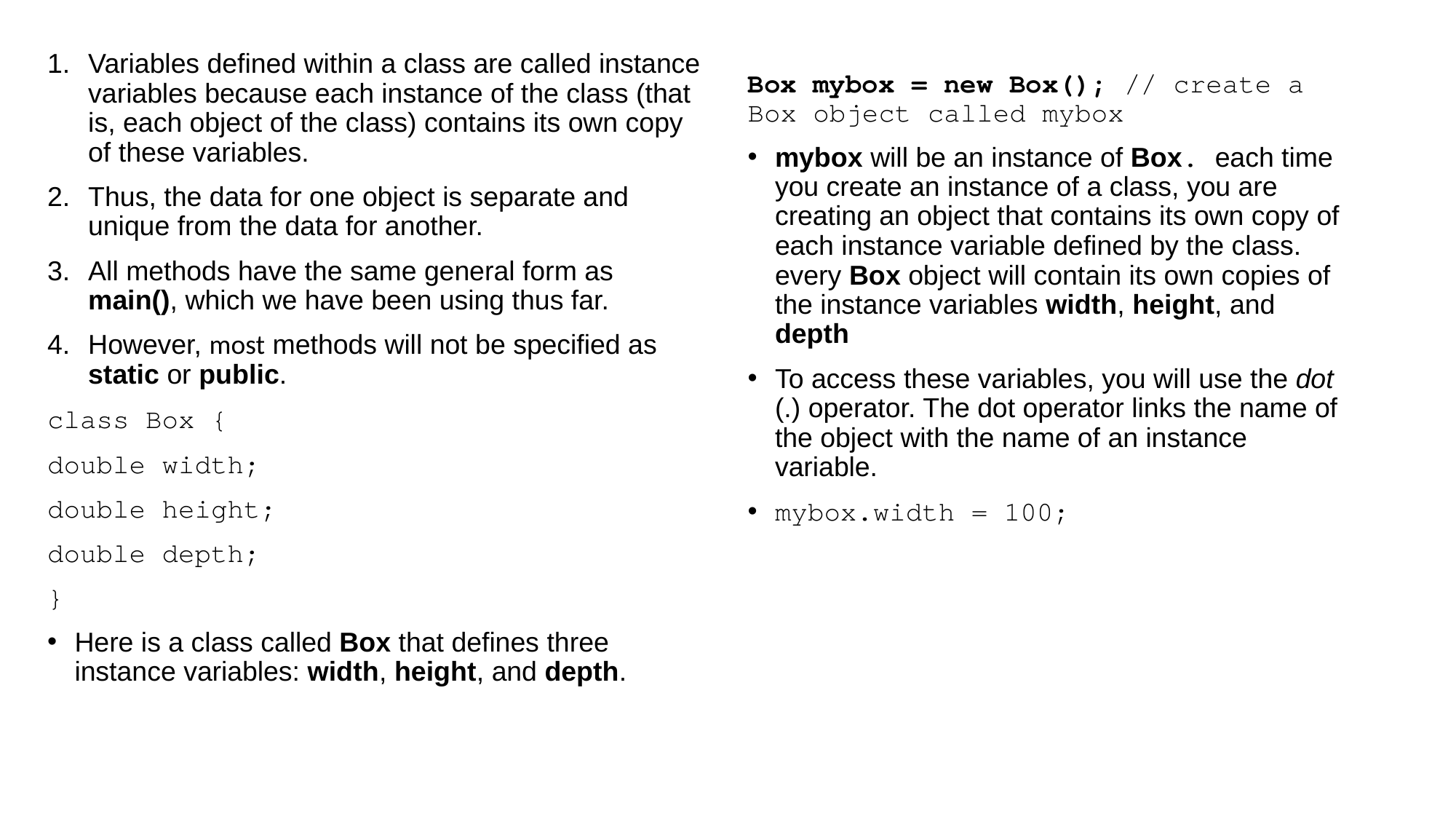

Box mybox = new Box(); // create a Box object called mybox
mybox will be an instance of Box. each time you create an instance of a class, you are creating an object that contains its own copy of each instance variable defined by the class. every Box object will contain its own copies of the instance variables width, height, and depth
To access these variables, you will use the dot (.) operator. The dot operator links the name of the object with the name of an instance variable.
mybox.width = 100;
Variables defined within a class are called instance variables because each instance of the class (that is, each object of the class) contains its own copy of these variables.
Thus, the data for one object is separate and unique from the data for another.
All methods have the same general form as main(), which we have been using thus far.
However, most methods will not be specified as static or public.
class Box {
double width;
double height;
double depth;
}
Here is a class called Box that defines three instance variables: width, height, and depth.